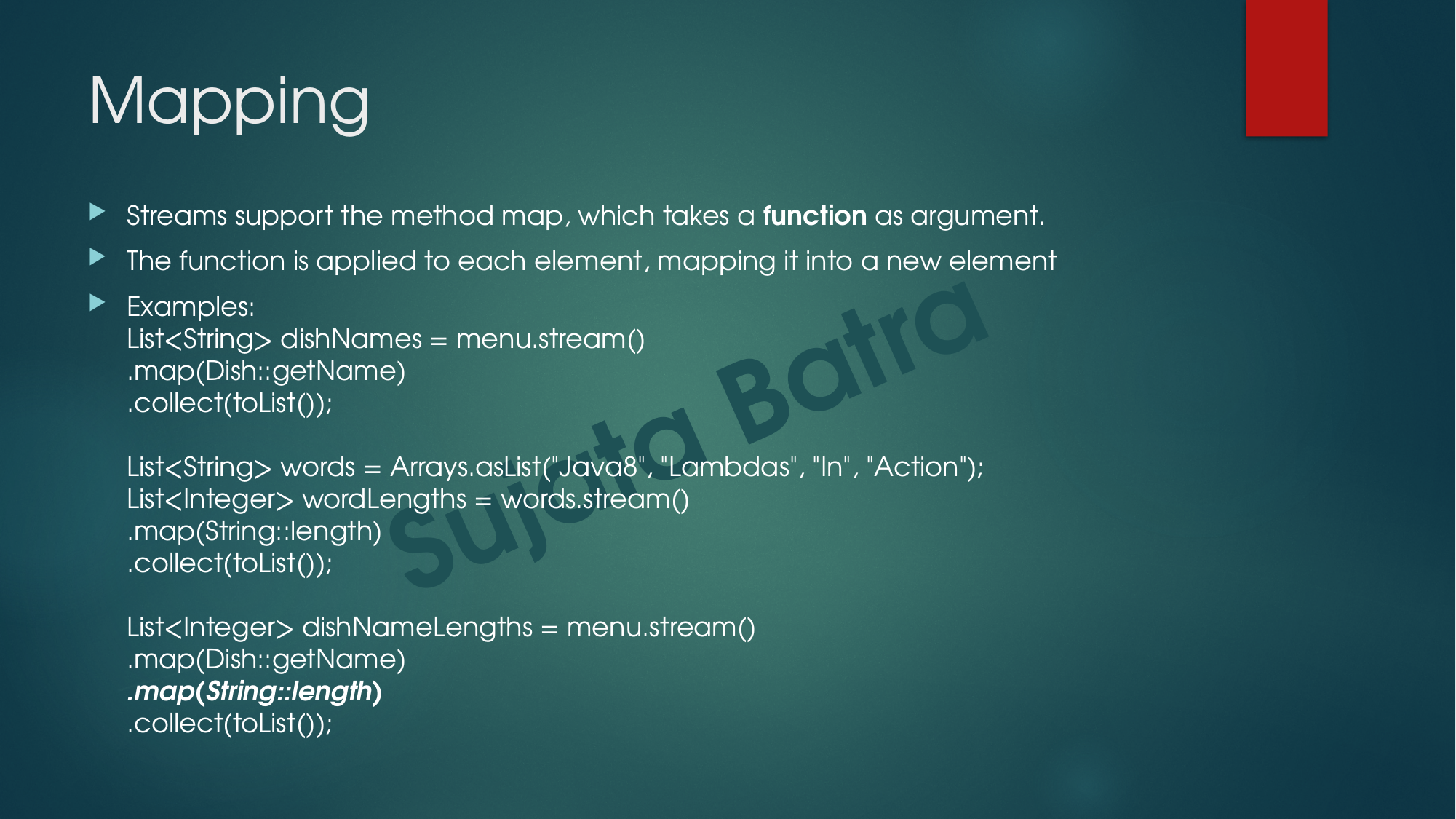

# Mapping
Streams support the method map, which takes a function as argument.
The function is applied to each element, mapping it into a new element
Examples:
List<String> dishNames = menu.stream()
.map(Dish::getName)
.collect(toList());
List<String> words = Arrays.asList("Java8", "Lambdas", "In", "Action");
List<Integer> wordLengths = words.stream()
.map(String::length)
.collect(toList());
List<Integer> dishNameLengths = menu.stream()
.map(Dish::getName)
.map(String::length)
.collect(toList());